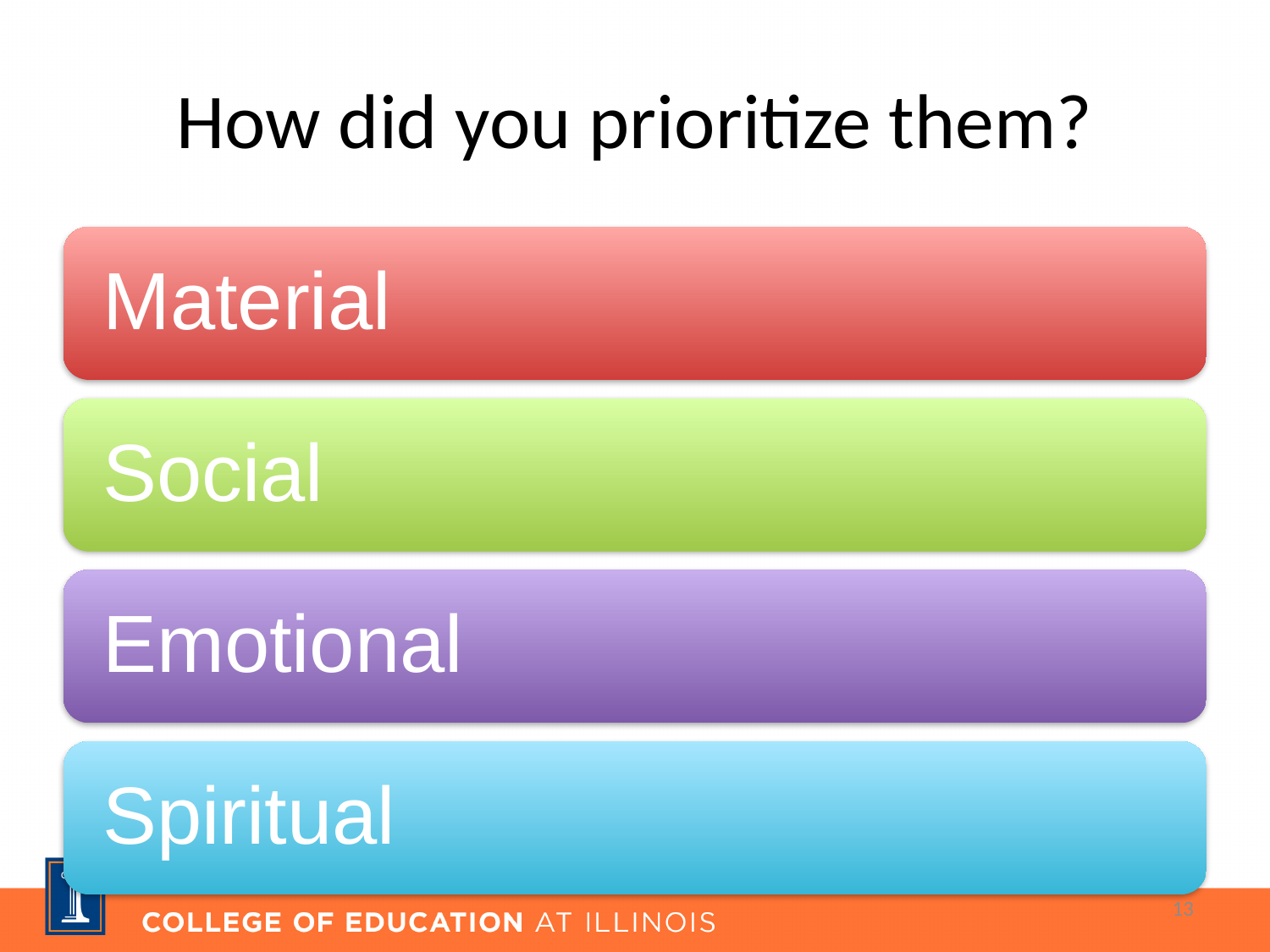

# How did you prioritize them?
Material
Social
Emotional
Spiritual
13